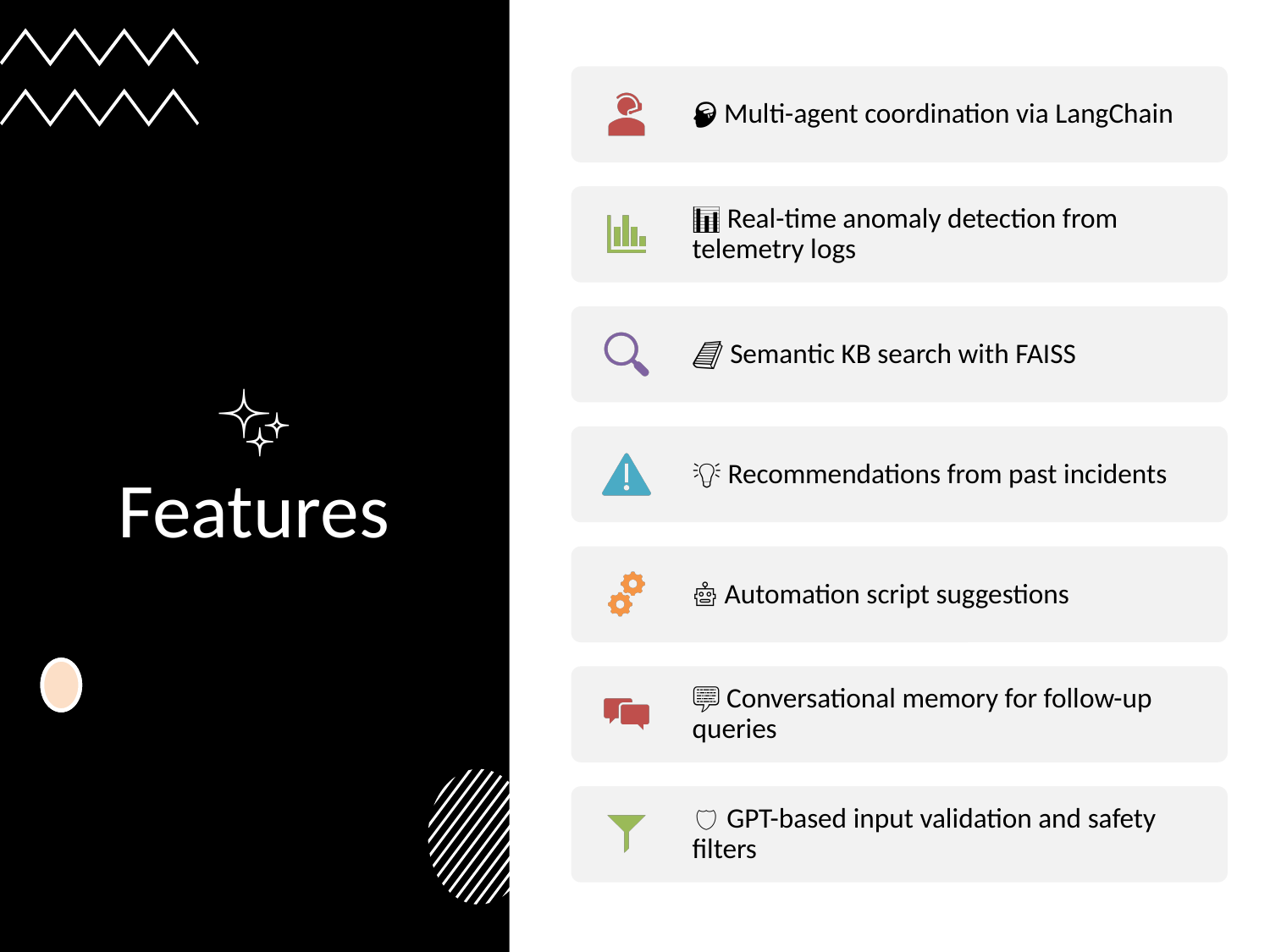

🧠 Multi-agent coordination via LangChain
📊 Real-time anomaly detection from telemetry logs
📘 Semantic KB search with FAISS
💡 Recommendations from past incidents
🤖 Automation script suggestions
💬 Conversational memory for follow-up queries
🛡️ GPT-based input validation and safety filters
# ✨ Features